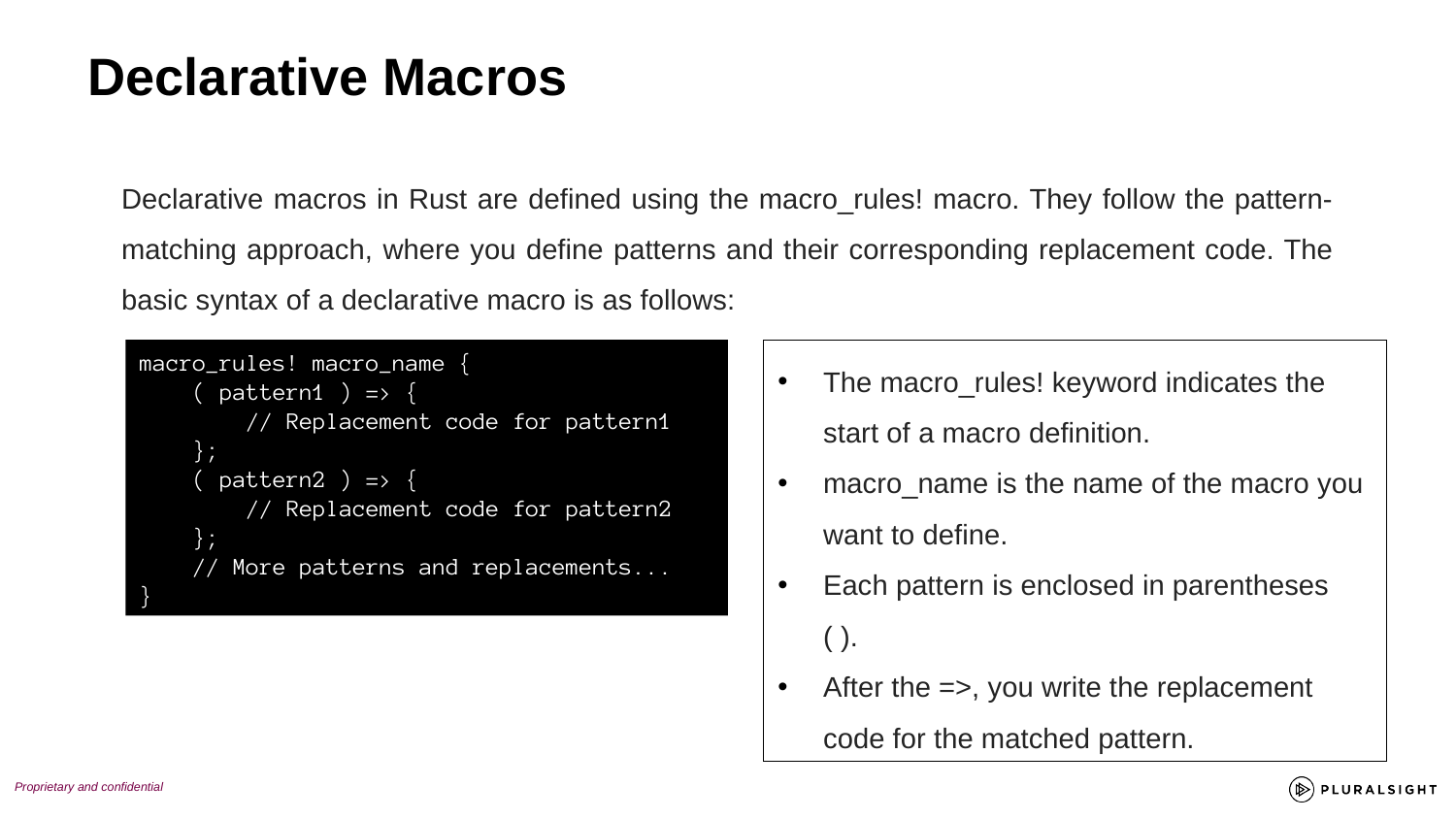

Declarative Macros
Declarative macros in Rust are defined using the macro_rules! macro. They follow the pattern-matching approach, where you define patterns and their corresponding replacement code. The basic syntax of a declarative macro is as follows:
macro_rules! macro_name {
    ( pattern1 ) => {
        // Replacement code for pattern1
    };
    ( pattern2 ) => {
        // Replacement code for pattern2
    };
    // More patterns and replacements...
}
The macro_rules! keyword indicates the start of a macro definition.
macro_name is the name of the macro you want to define.
Each pattern is enclosed in parentheses ( ).
After the =>, you write the replacement code for the matched pattern.